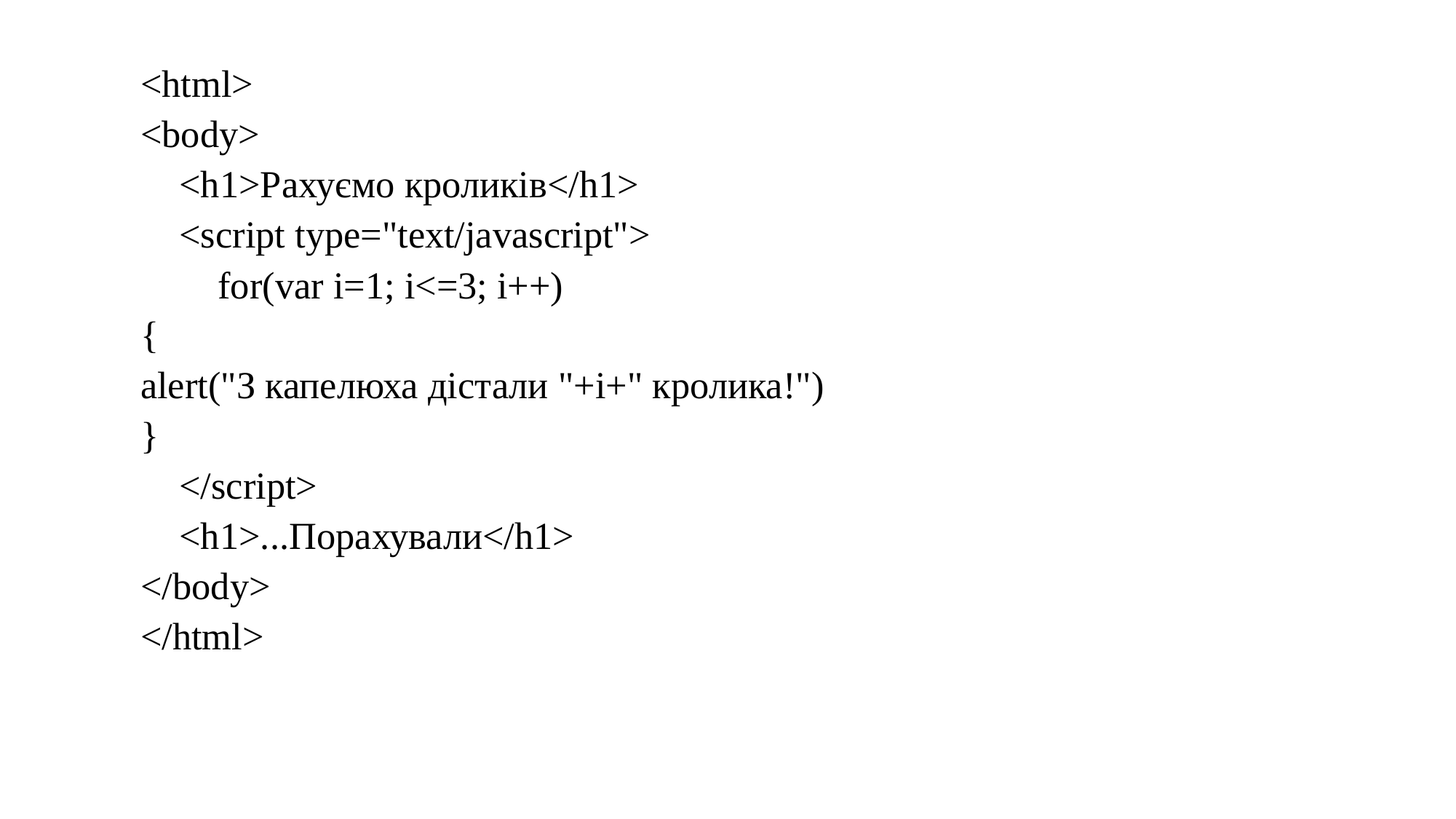

<html>
<body>
    <h1>Рахуємо кроликів</h1>
    <script type="text/javascript">
        for(var i=1; i<=3; i++)
{
alert("З капелюха дістали "+i+" кролика!")
}
    </script>
    <h1>...Порахували</h1>
</body>
</html>